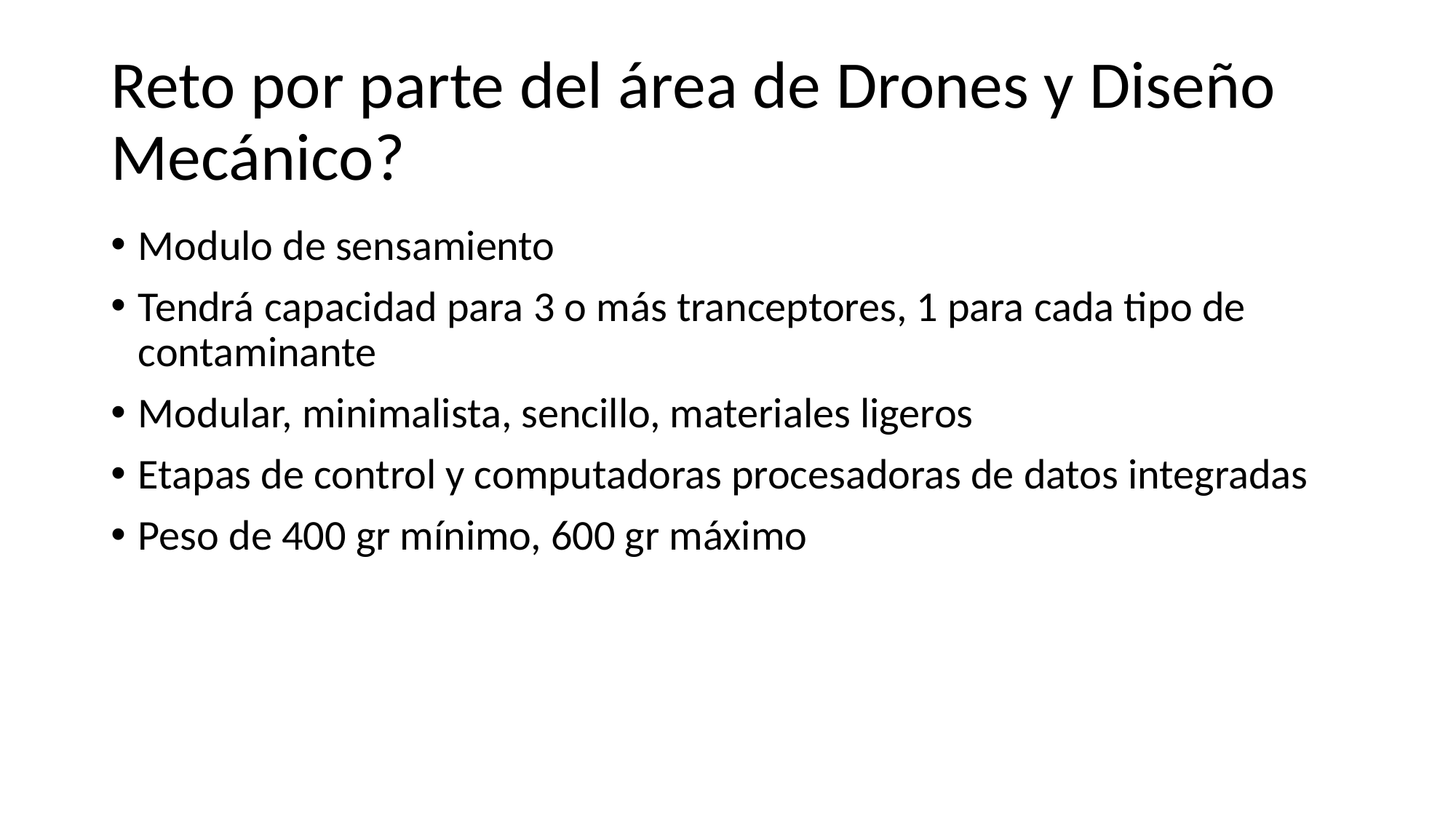

# Reto por parte del área de Drones y Diseño Mecánico?
Modulo de sensamiento
Tendrá capacidad para 3 o más tranceptores, 1 para cada tipo de contaminante
Modular, minimalista, sencillo, materiales ligeros
Etapas de control y computadoras procesadoras de datos integradas
Peso de 400 gr mínimo, 600 gr máximo